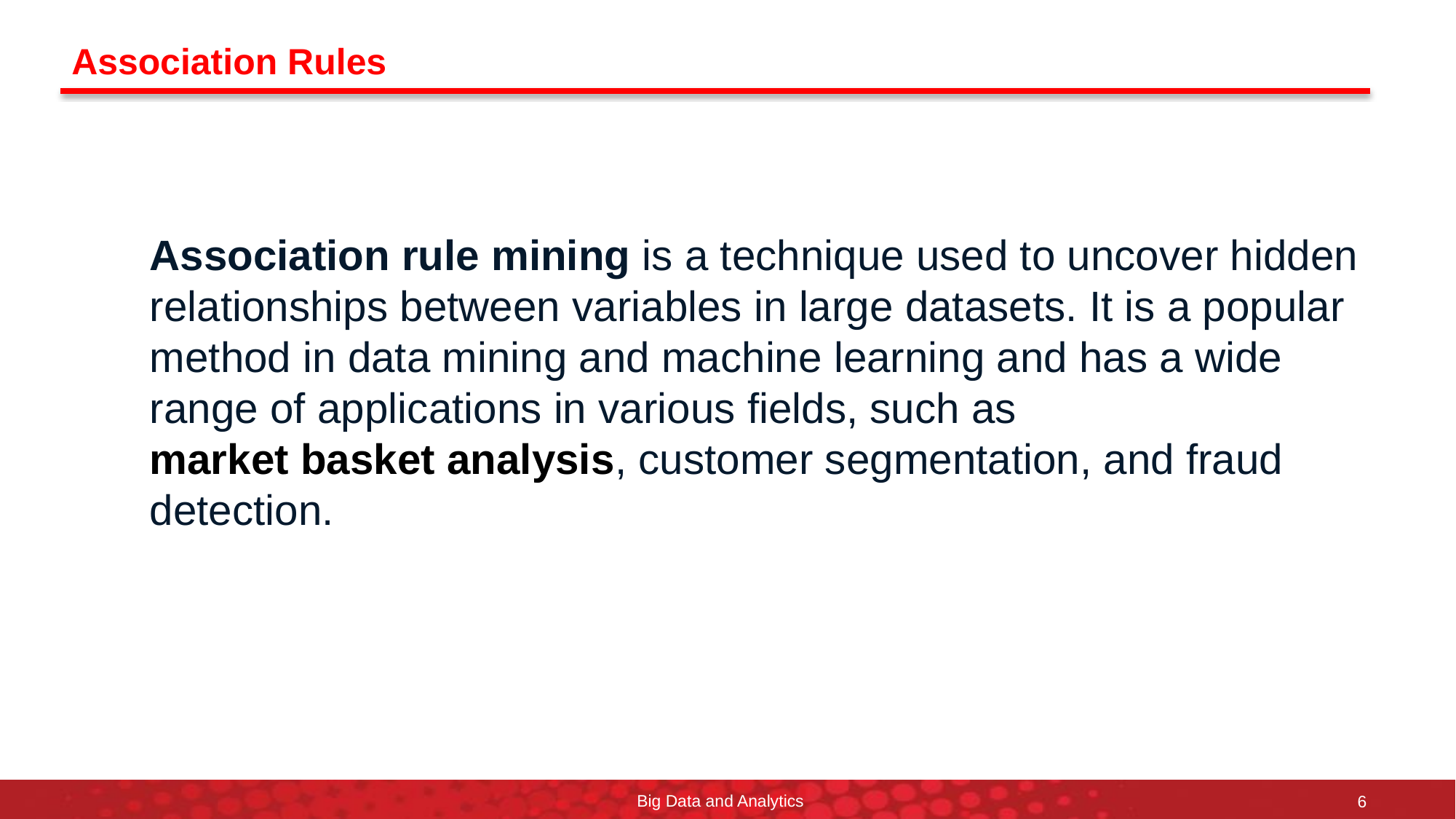

# Association Rules
Association rule mining is a technique used to uncover hidden relationships between variables in large datasets. It is a popular method in data mining and machine learning and has a wide range of applications in various fields, such as market basket analysis, customer segmentation, and fraud detection.
Big Data and Analytics
6